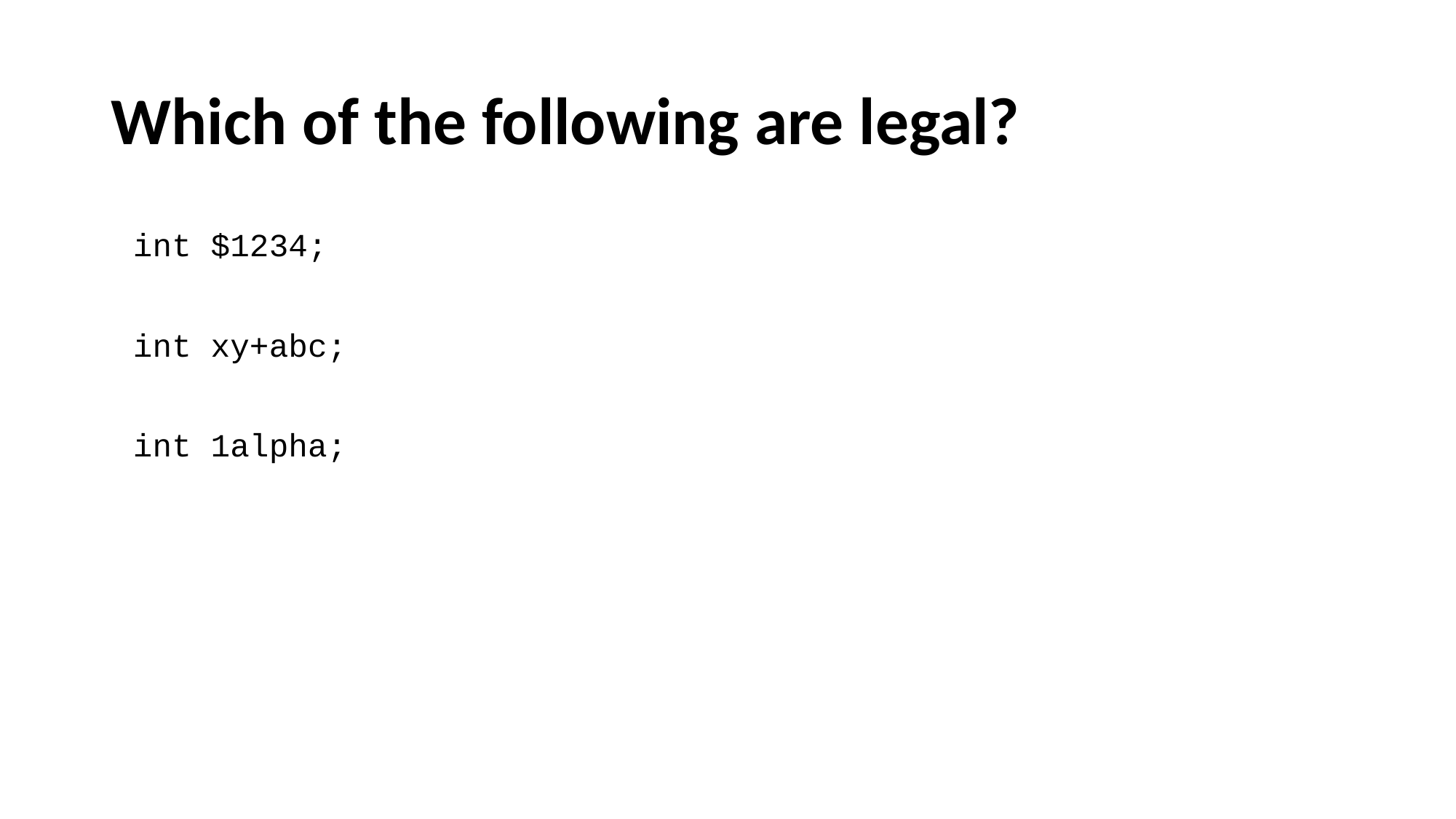

# Which of the following are legal?
int $1234;

int xy+abc;

int 1alpha;